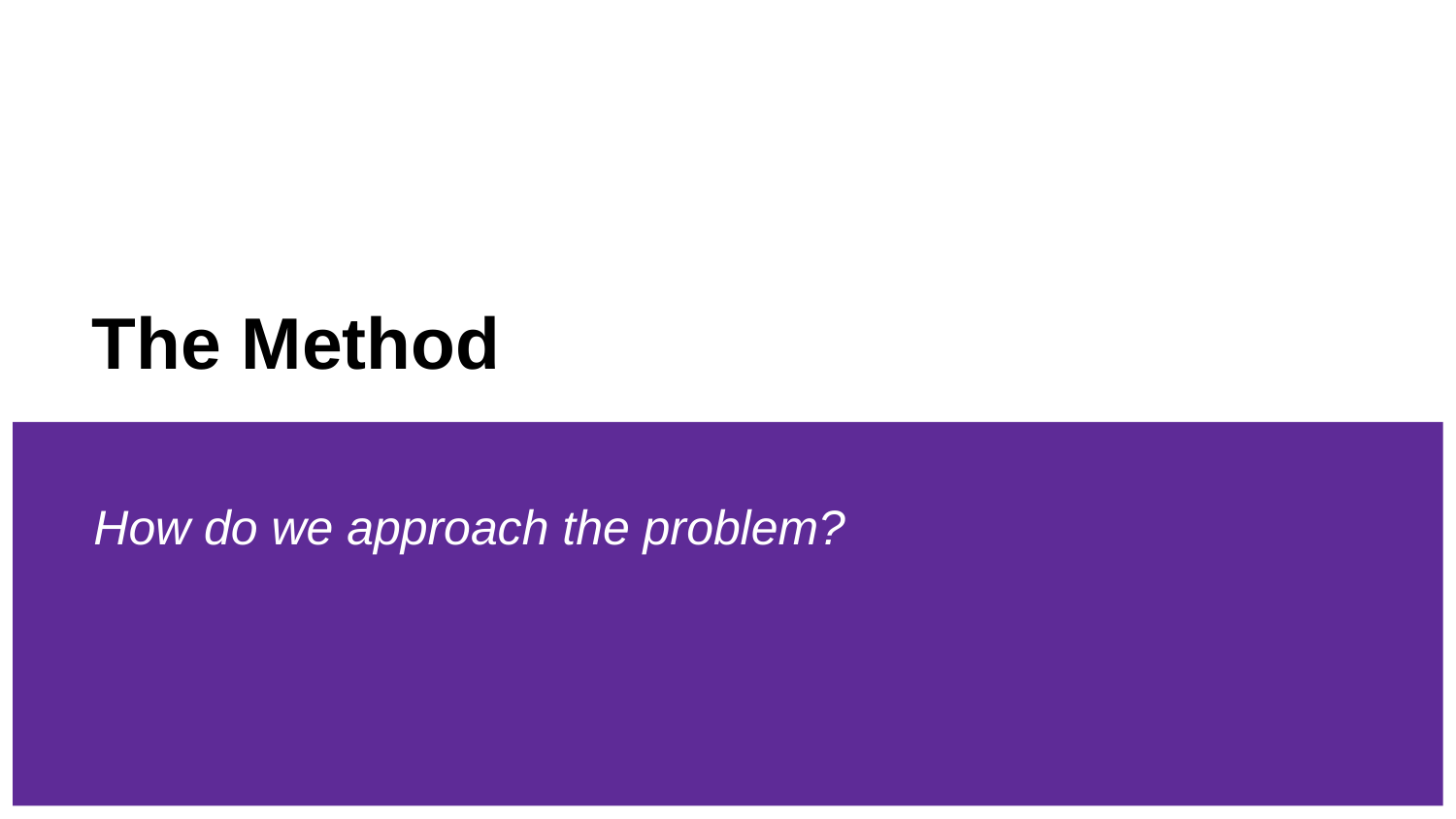

# The Method
How do we approach the problem?